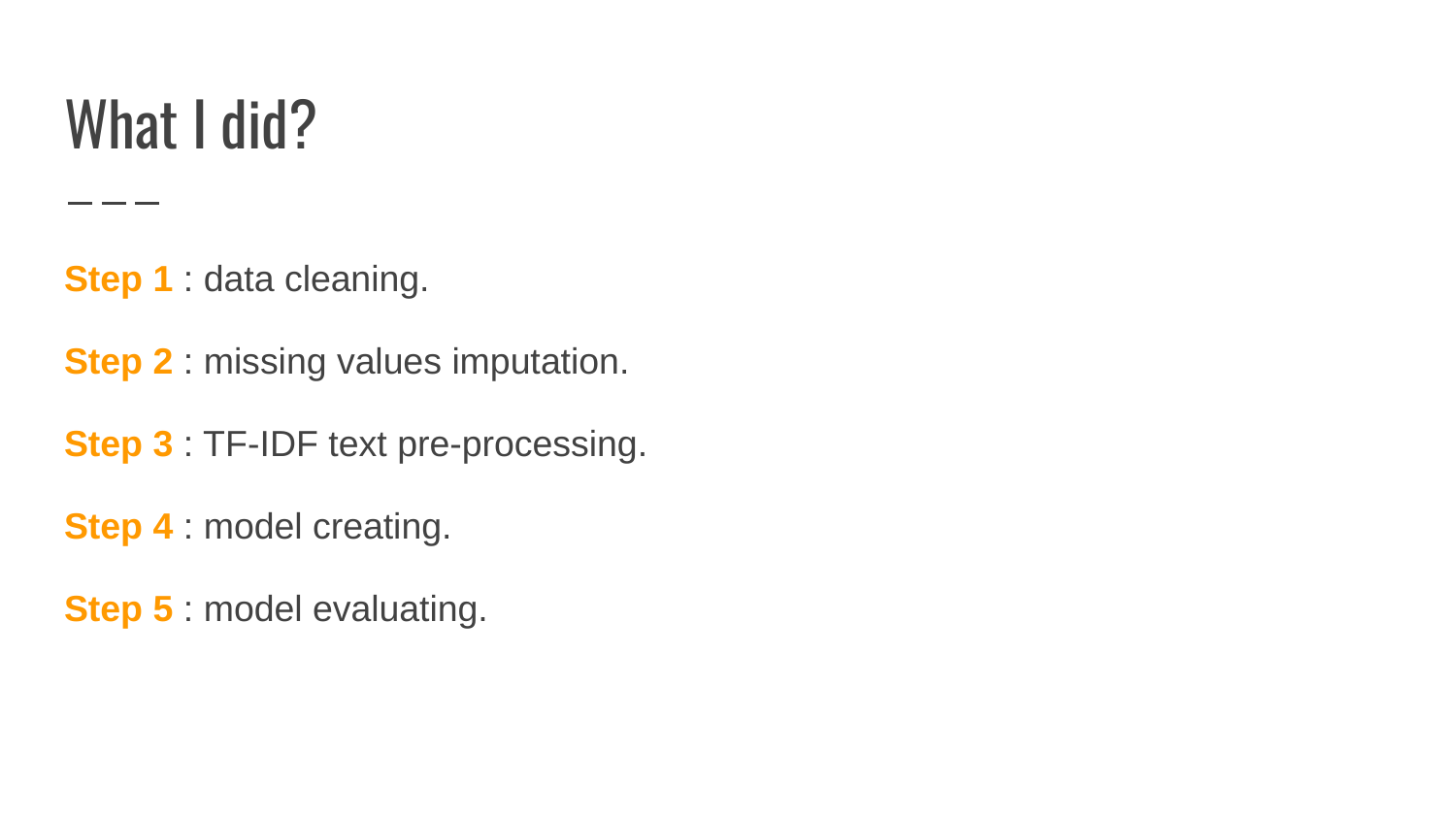

# What I did?
Step 1 : data cleaning.
Step 2 : missing values imputation.
Step 3 : TF-IDF text pre-processing.
Step 4 : model creating.
Step 5 : model evaluating.